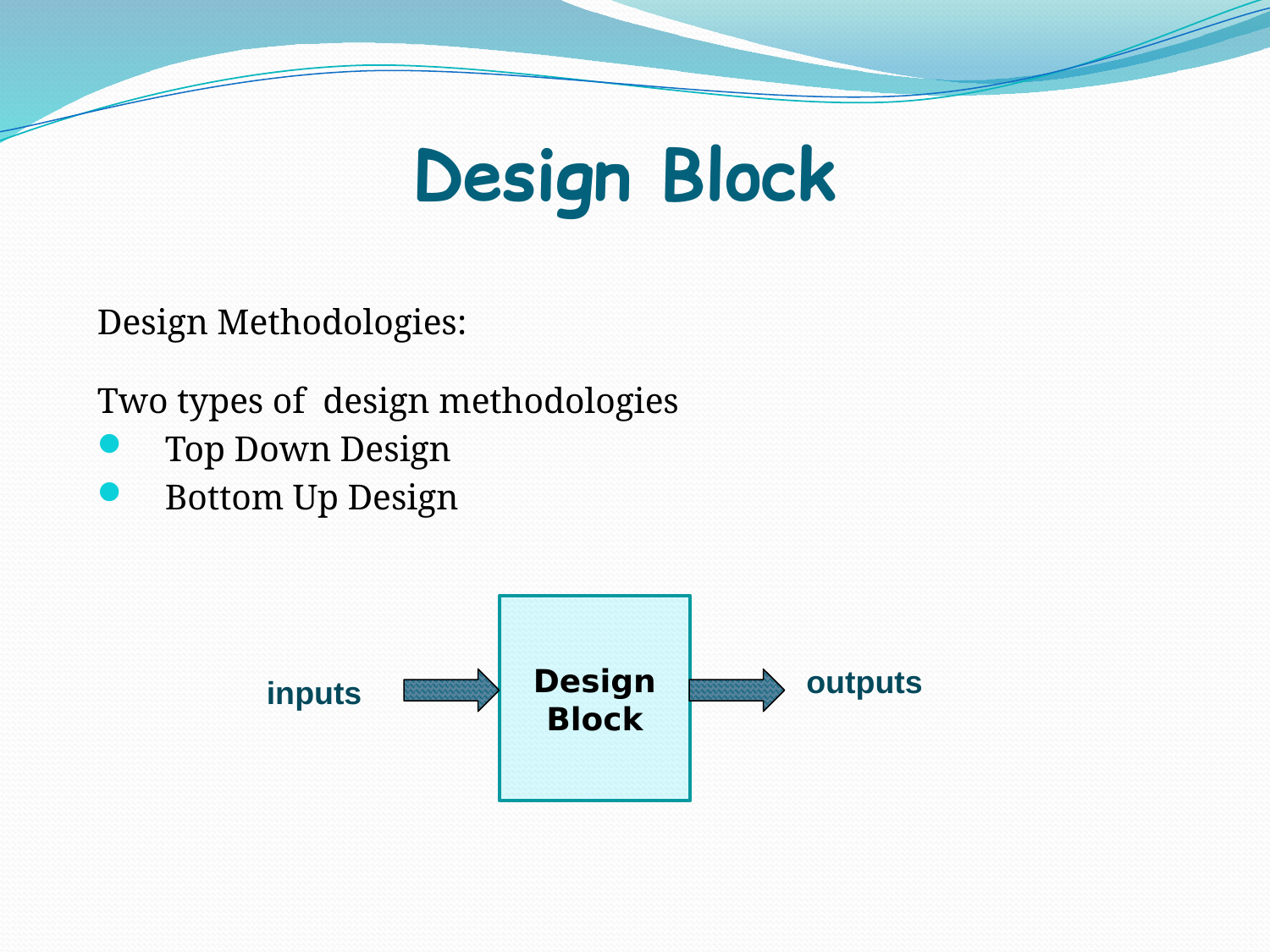

# Design Block

Design Methodologies:

Two types of  design methodologies
    Top Down Design
    Bottom Up Design

Design Block
outputs
inputs